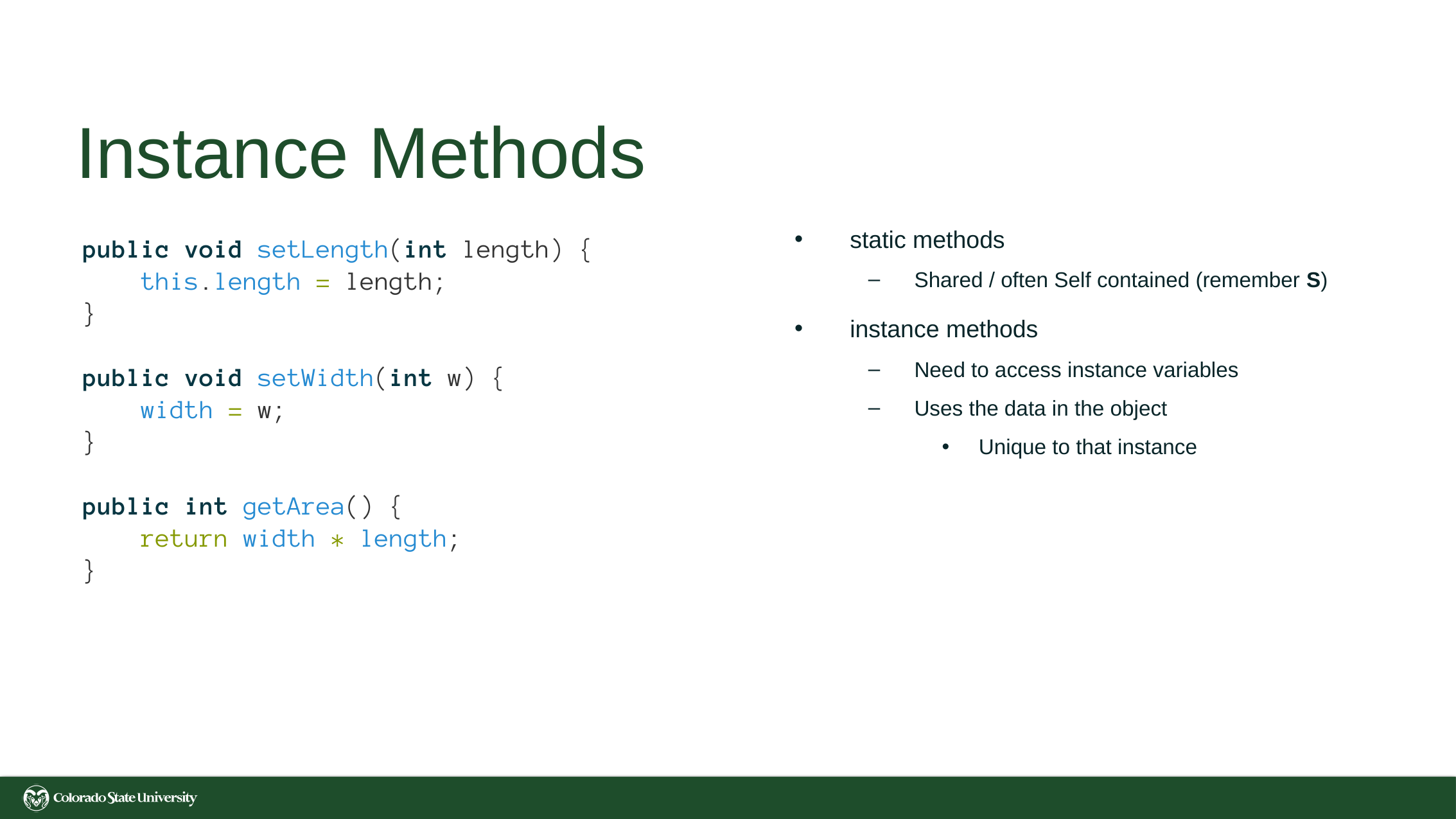

# Instance Methods
static methods
Shared / often Self contained (remember S)
instance methods
Need to access instance variables
Uses the data in the object
Unique to that instance
    public void setLength(int length) {
        this.length = length;
    }
    public void setWidth(int w) {
        width = w;
    }
    public int getArea() {
        return width * length;
    }